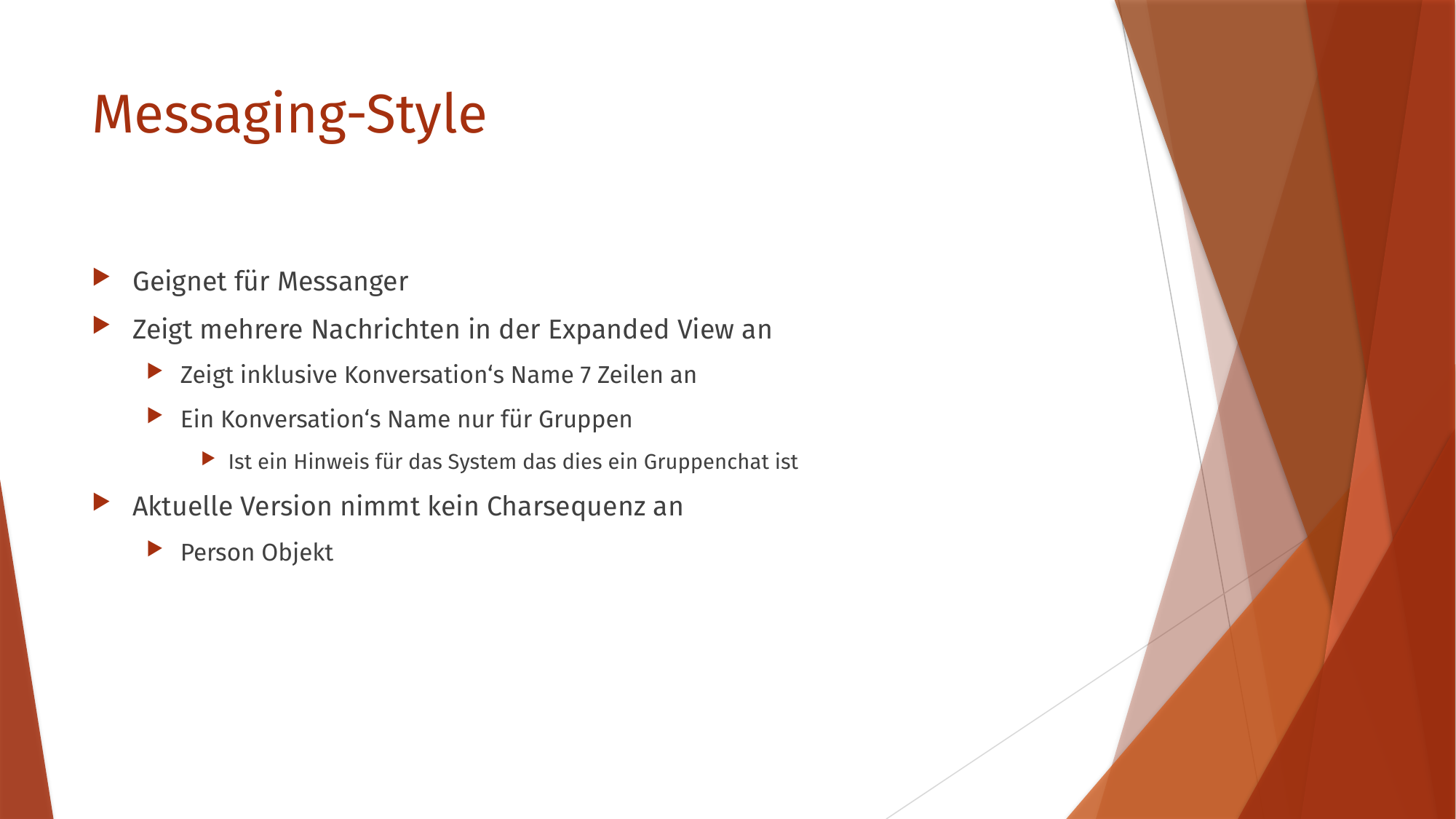

# Messaging-Style
Geignet für Messanger
Zeigt mehrere Nachrichten in der Expanded View an
Zeigt inklusive Konversation‘s Name 7 Zeilen an
Ein Konversation‘s Name nur für Gruppen
Ist ein Hinweis für das System das dies ein Gruppenchat ist
Aktuelle Version nimmt kein Charsequenz an
Person Objekt